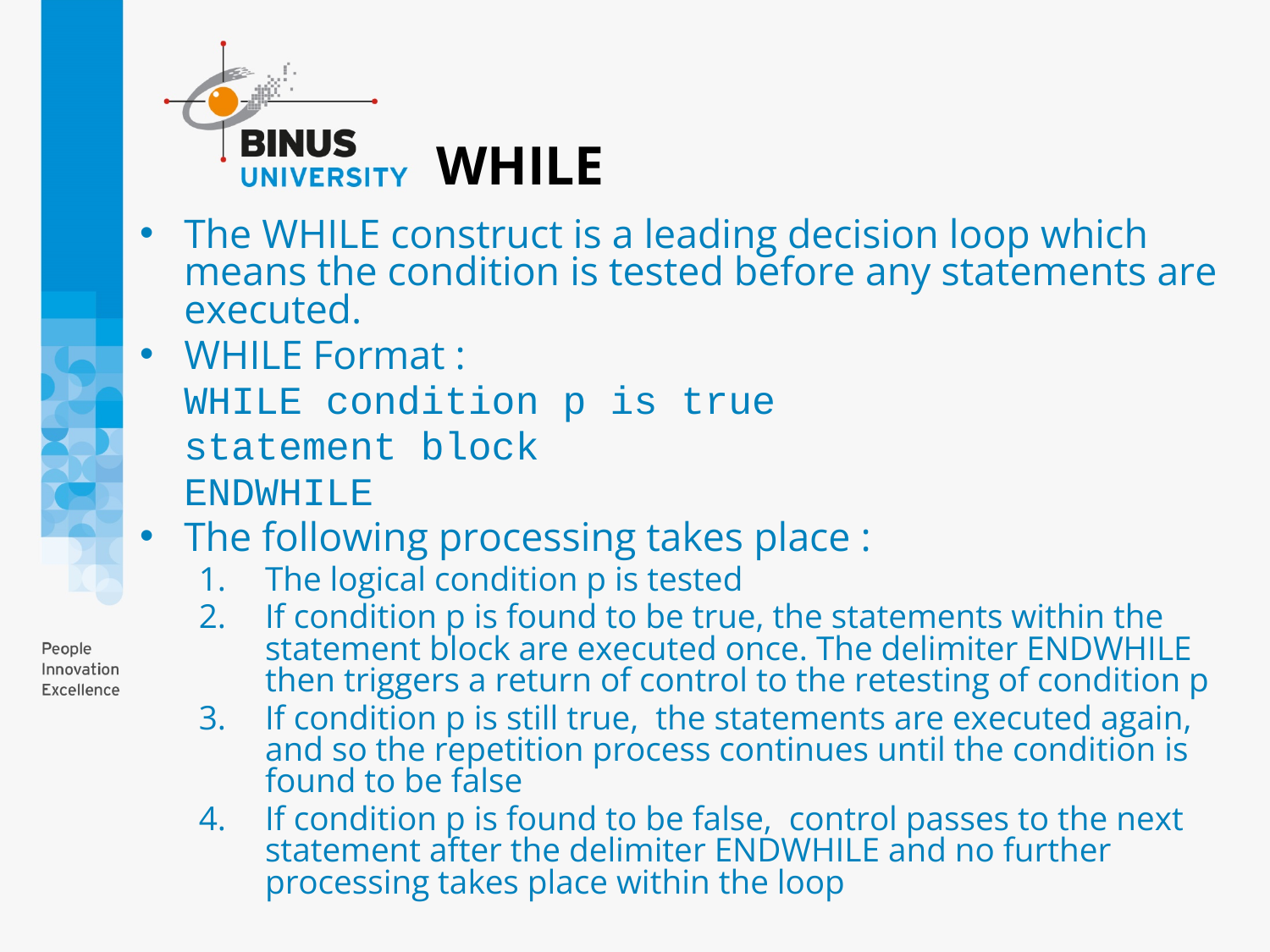

# WHILE
The WHILE construct is a leading decision loop which means the condition is tested before any statements are executed.
WHILE Format :
	WHILE condition p is true
			statement block
	ENDWHILE
The following processing takes place :
The logical condition p is tested
If condition p is found to be true, the statements within the statement block are executed once. The delimiter ENDWHILE then triggers a return of control to the retesting of condition p
If condition p is still true,  the statements are executed again, and so the repetition process continues until the condition is found to be false
If condition p is found to be false,  control passes to the next statement after the delimiter ENDWHILE and no further processing takes place within the loop